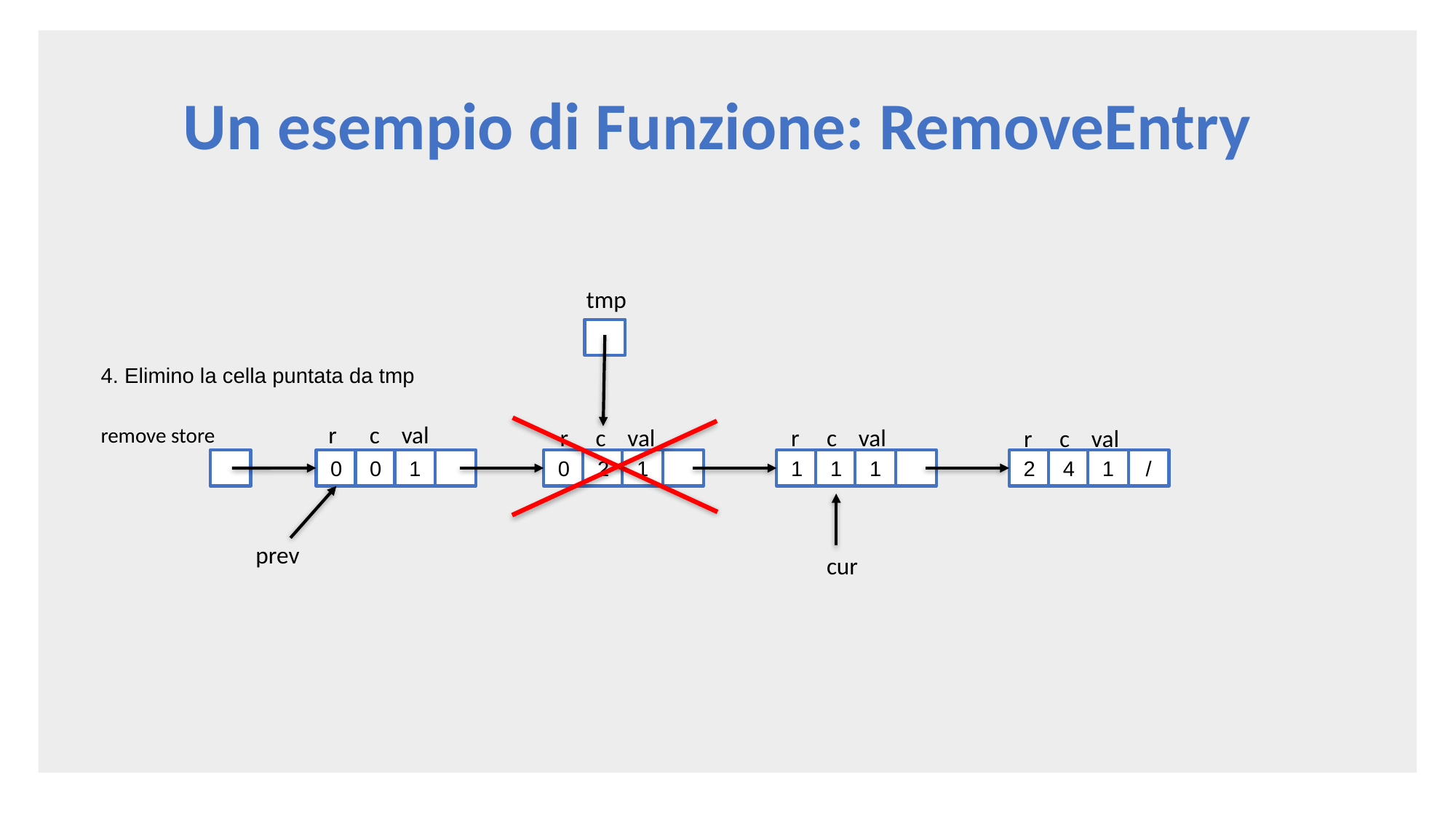

# Un esempio di Funzione: RemoveEntry
tmp

4. Elimino la cella puntata da tmp
 r      c    val
remove store
 r     c    val
 r     c    val
 r     c    val
1

1
1

1
2
1

0
0
1
/
0
4

2
prev
cur